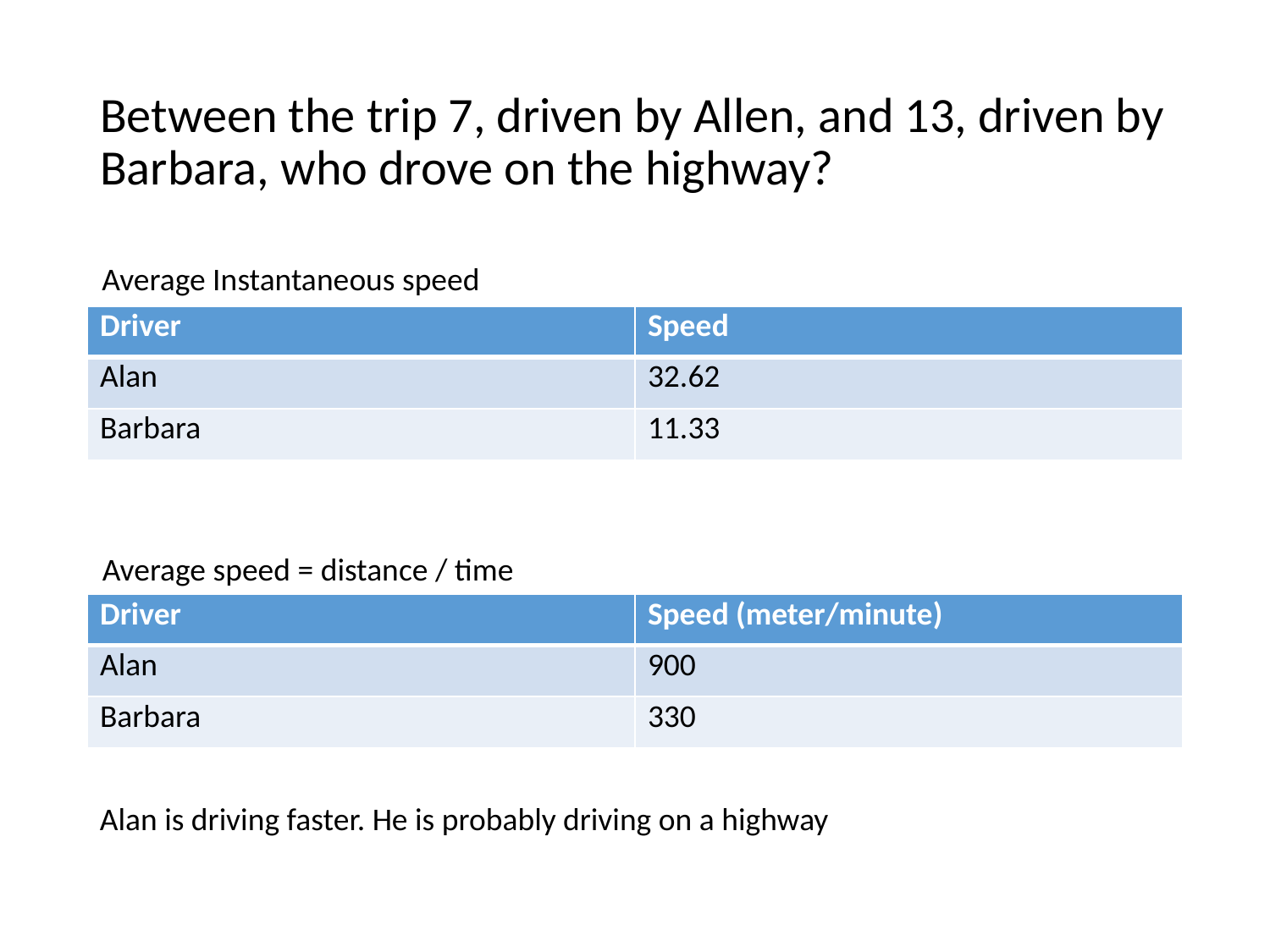

# Between the trip 7, driven by Allen, and 13, driven by Barbara, who drove on the highway?
Average Instantaneous speed
| Driver | Speed |
| --- | --- |
| Alan | 32.62 |
| Barbara | 11.33 |
Average speed = distance / time
| Driver | Speed (meter/minute) |
| --- | --- |
| Alan | 900 |
| Barbara | 330 |
Alan is driving faster. He is probably driving on a highway